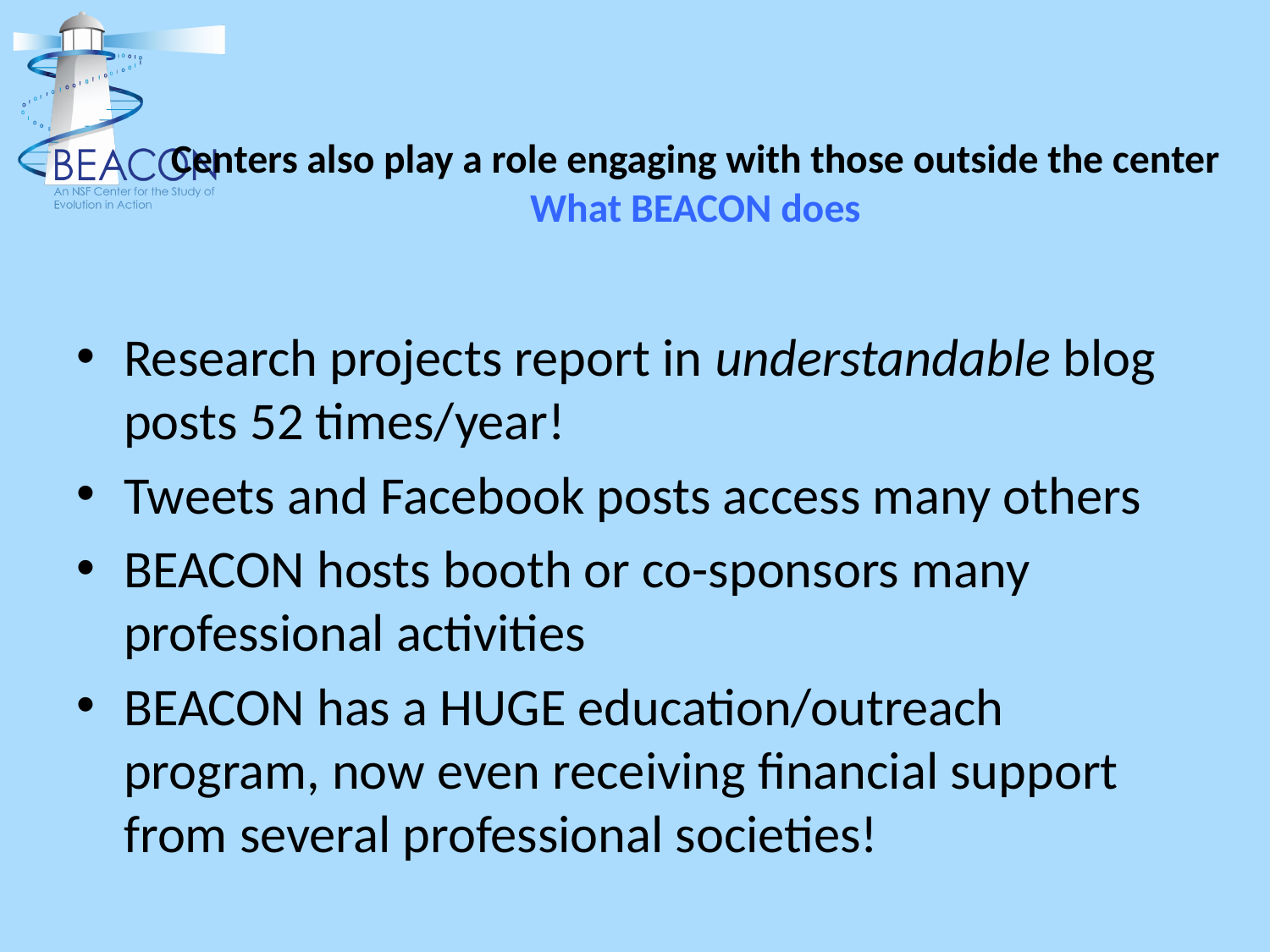

# Centers also play a role engaging with those outside the center What BEACON does
Research projects report in understandable blog posts 52 times/year!
Tweets and Facebook posts access many others
BEACON hosts booth or co-sponsors many professional activities
BEACON has a HUGE education/outreach program, now even receiving financial support from several professional societies!